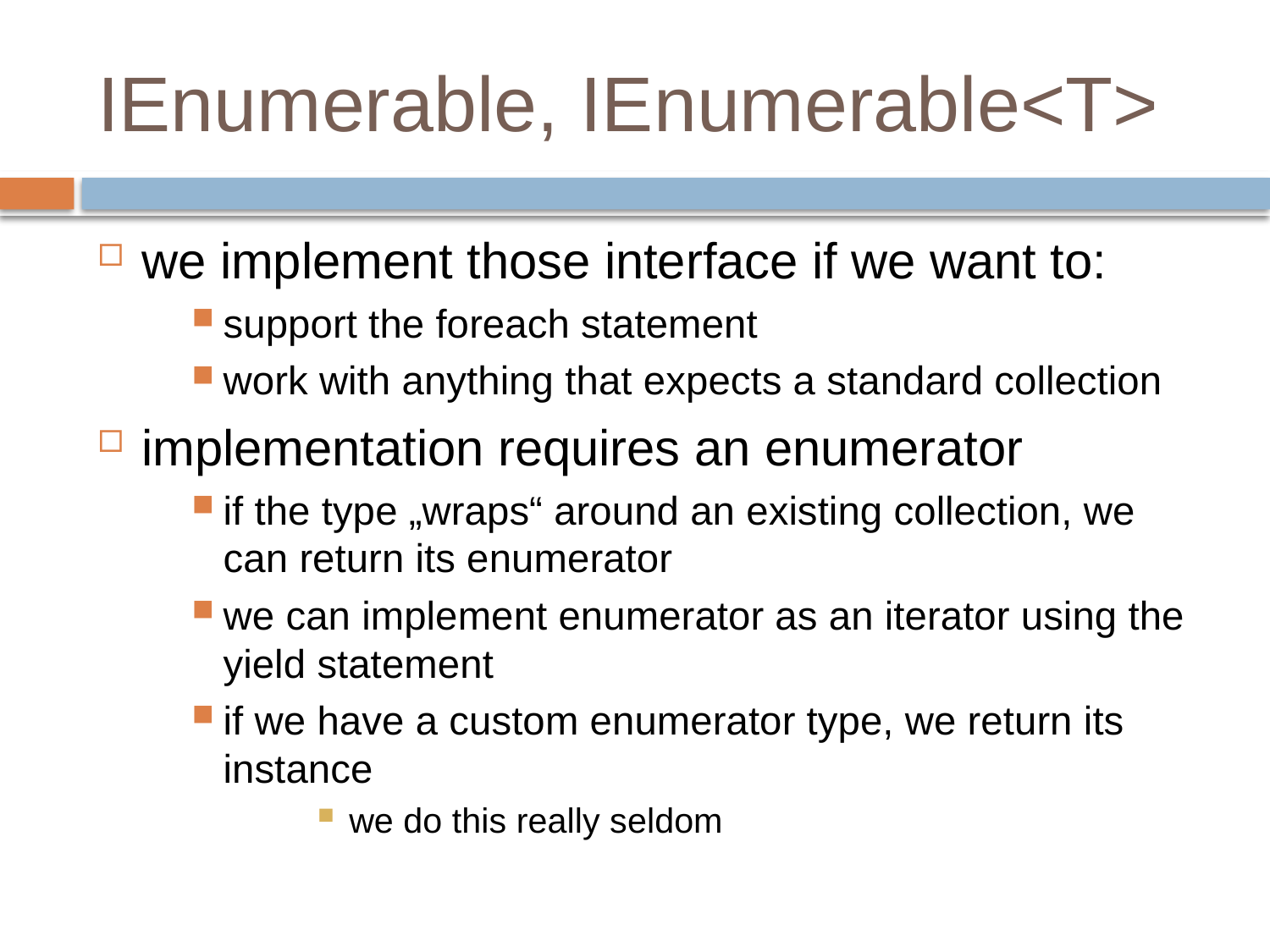

# IEnumerable, IEnumerable<T>
we implement those interface if we want to:
support the foreach statement
work with anything that expects a standard collection
implementation requires an enumerator
if the type „wraps“ around an existing collection, we can return its enumerator
we can implement enumerator as an iterator using the yield statement
if we have a custom enumerator type, we return its instance
we do this really seldom